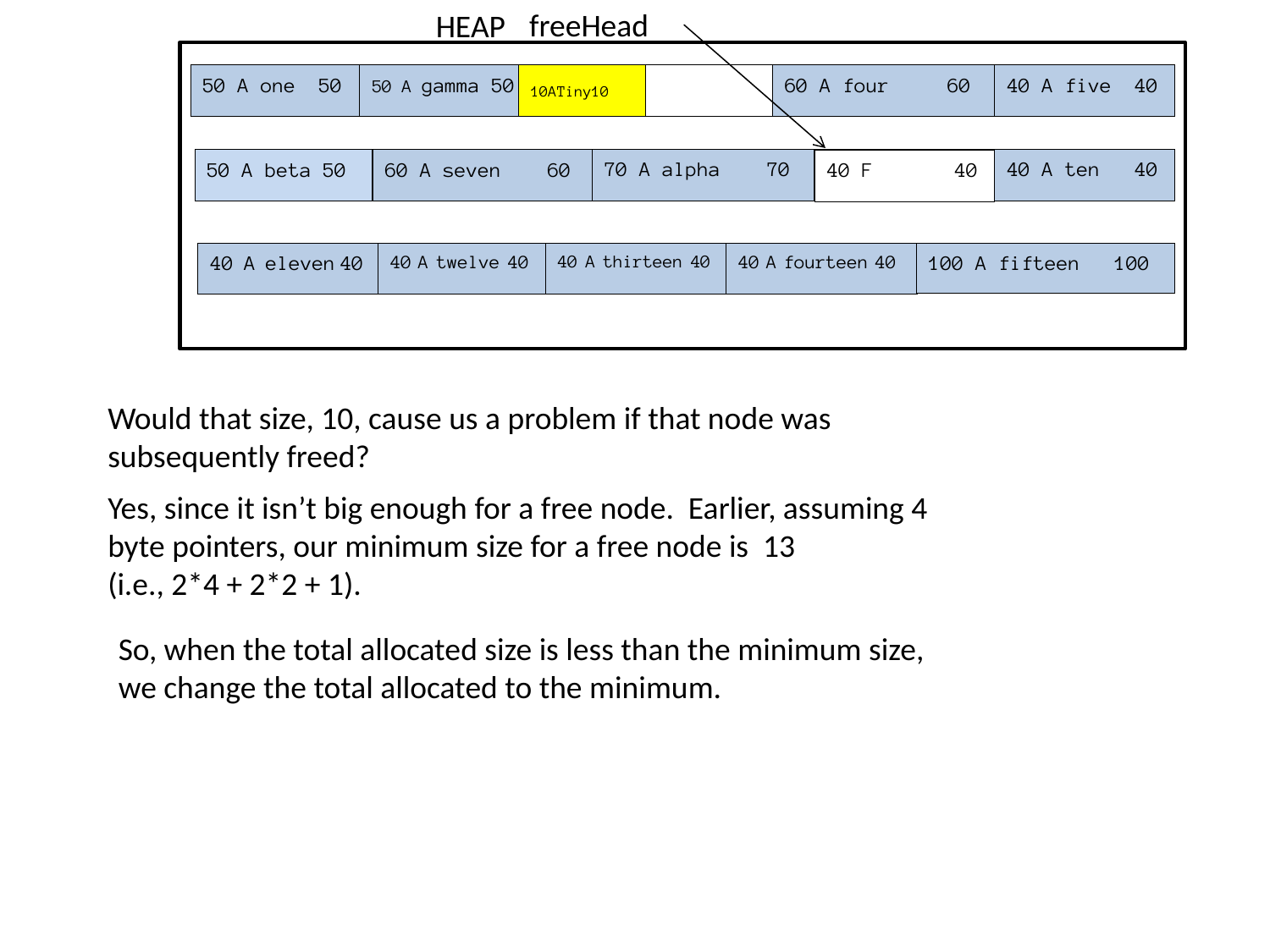

HEAP
freeHead

110 F                        110
50 A one  50
50 A gamma 50
10ATiny10
60 F
60 A four     60
40 A five  40
70 A alpha    70
40 A ten   40
60 A seven    60
110 F                        110
50 A beta 50
40 F       40
40 A fourteen 40
100 A fifteen   100
40 A eleven 40
40 A twelve 40
40 A thirteen 40
Would that size, 10, cause us a problem if that node was subsequently freed?
Yes, since it isn’t big enough for a free node.  Earlier, assuming 4 byte pointers, our minimum size for a free node is  13
(i.e., 2*4 + 2*2 + 1).
So, when the total allocated size is less than the minimum size, we change the total allocated to the minimum.